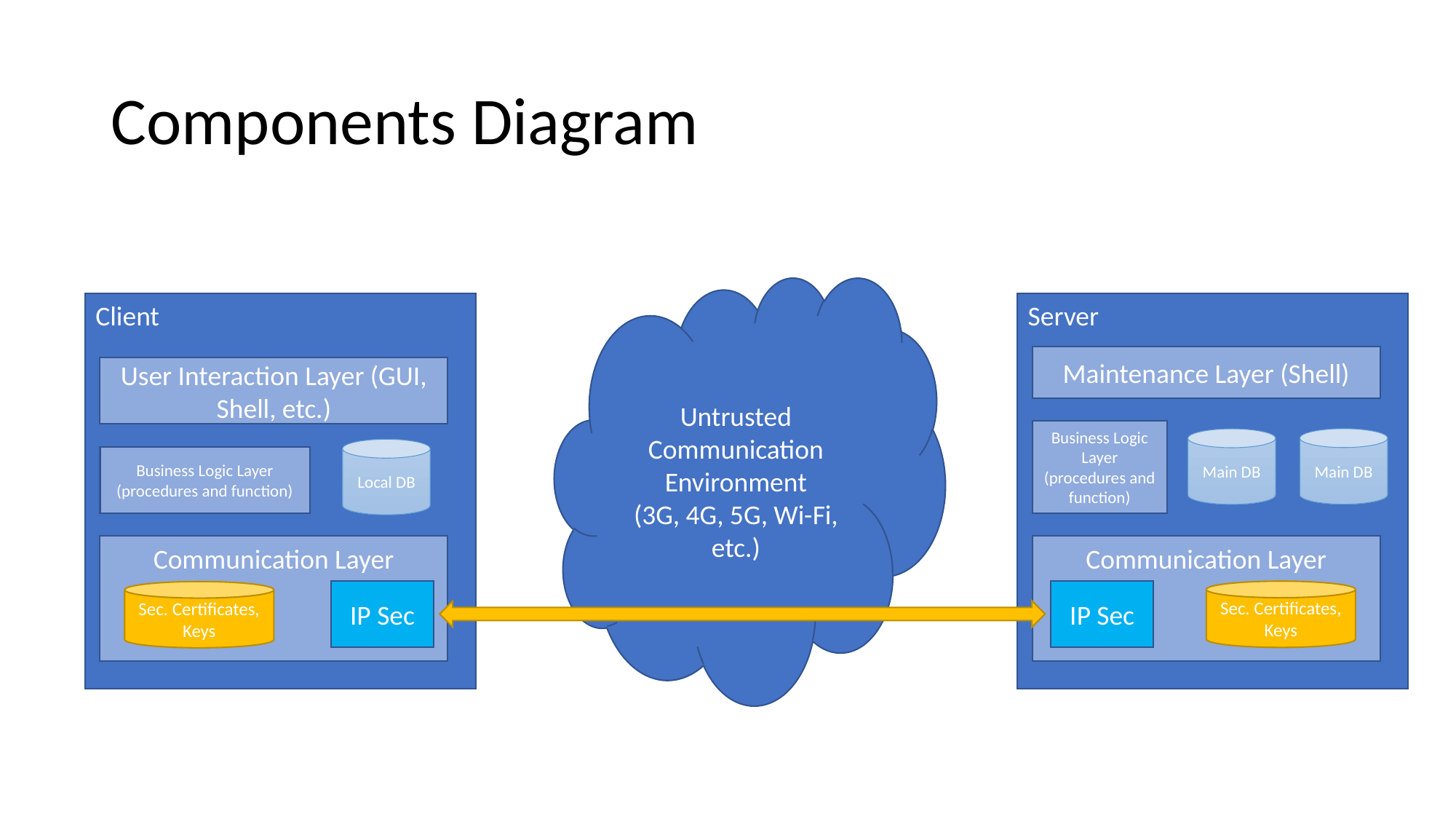

# Components Diagram
Untrusted Communication Environment
(3G, 4G, 5G, Wi-Fi, etc.)
Server
Maintenance Layer (Shell)
Business Logic Layer (procedures and function)
Main DB
Main DB
Communication Layer
IP Sec
Sec. Certificates, Keys
Client
User Interaction Layer (GUI, Shell, etc.)
Local DB
Business Logic Layer (procedures and function)
Communication Layer
IP Sec
Sec. Certificates, Keys